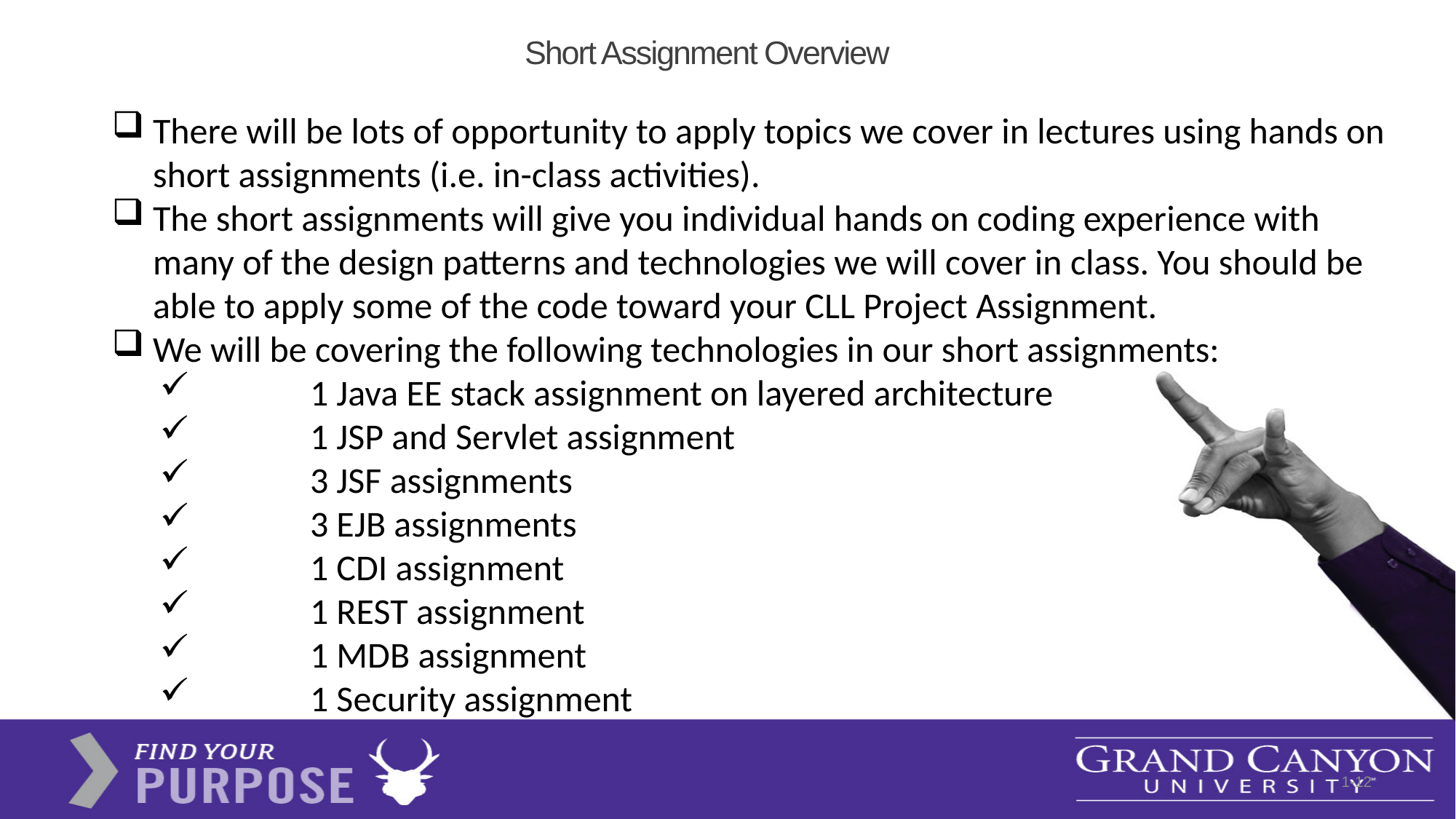

# Short Assignment Overview
There will be lots of opportunity to apply topics we cover in lectures using hands on short assignments (i.e. in-class activities).
The short assignments will give you individual hands on coding experience with many of the design patterns and technologies we will cover in class. You should be able to apply some of the code toward your CLL Project Assignment.
We will be covering the following technologies in our short assignments:
	1 Java EE stack assignment on layered architecture
	1 JSP and Servlet assignment
	3 JSF assignments
	3 EJB assignments
	1 CDI assignment
	1 REST assignment
	1 MDB assignment
	1 Security assignment

1-12